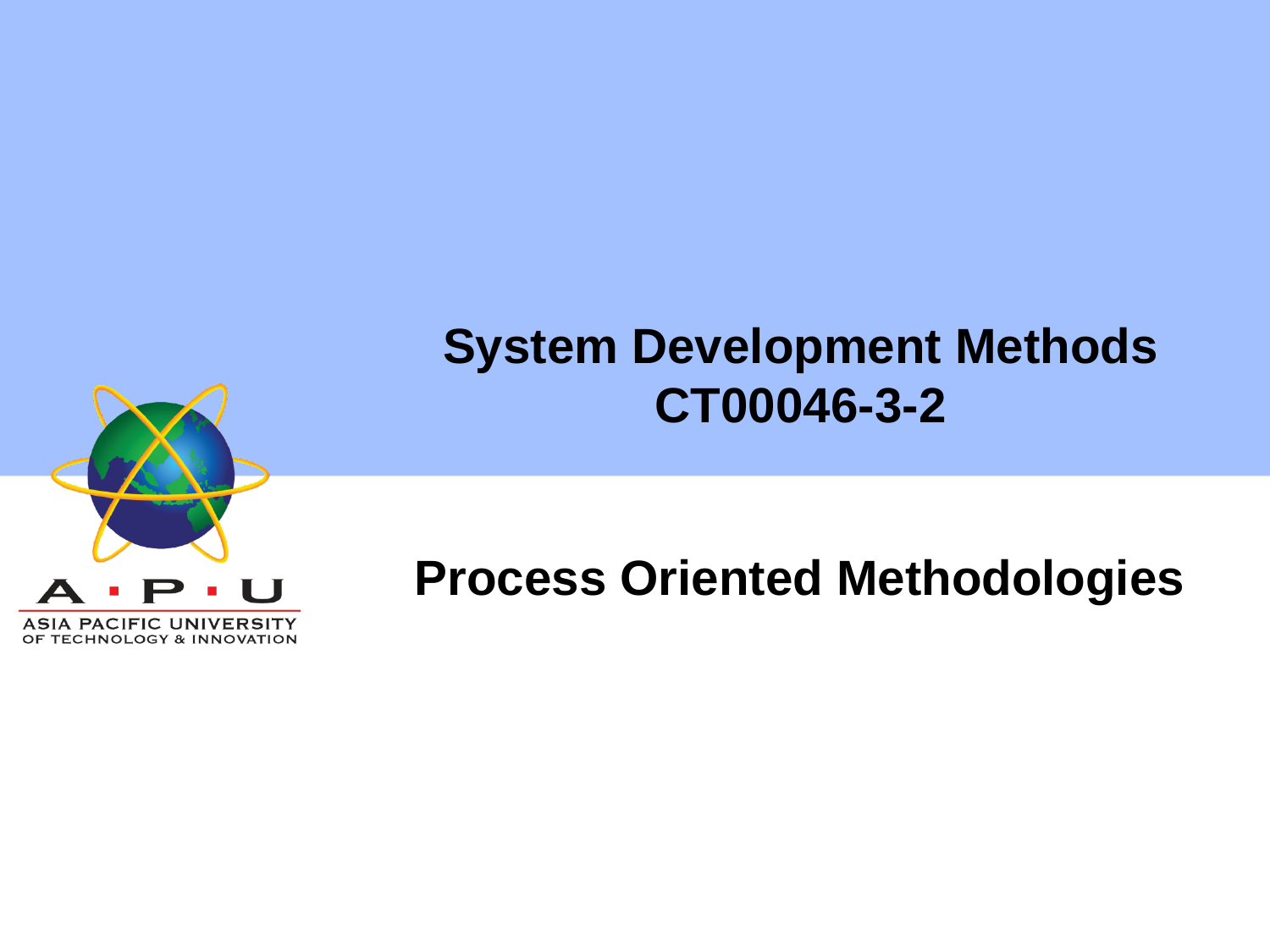

# System Development Methods CT00046-3-2
Process Oriented Methodologies